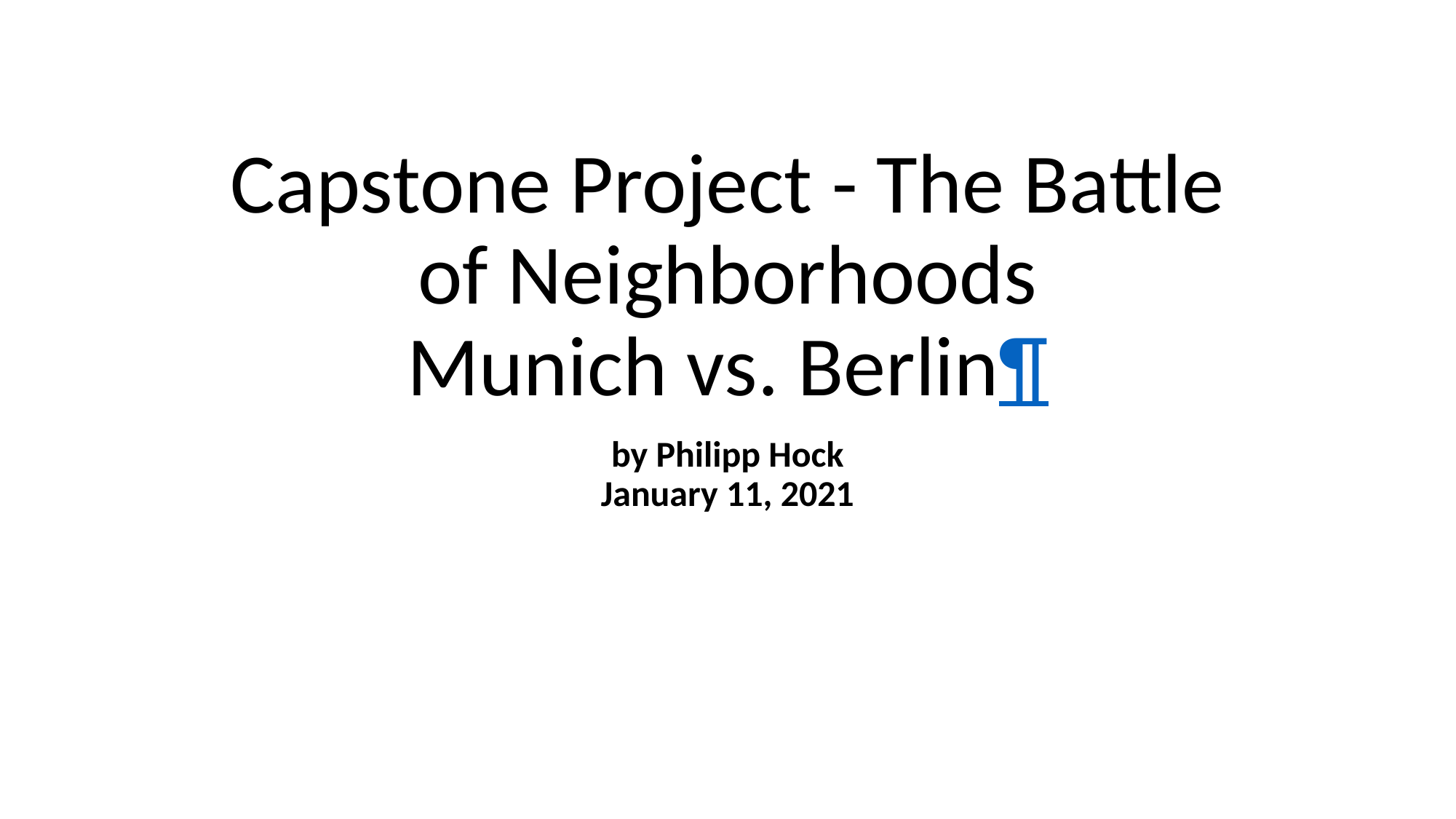

# Capstone Project - The Battle of Neighborhoods Munich vs. Berlin¶
by Philipp Hock
January 11, 2021